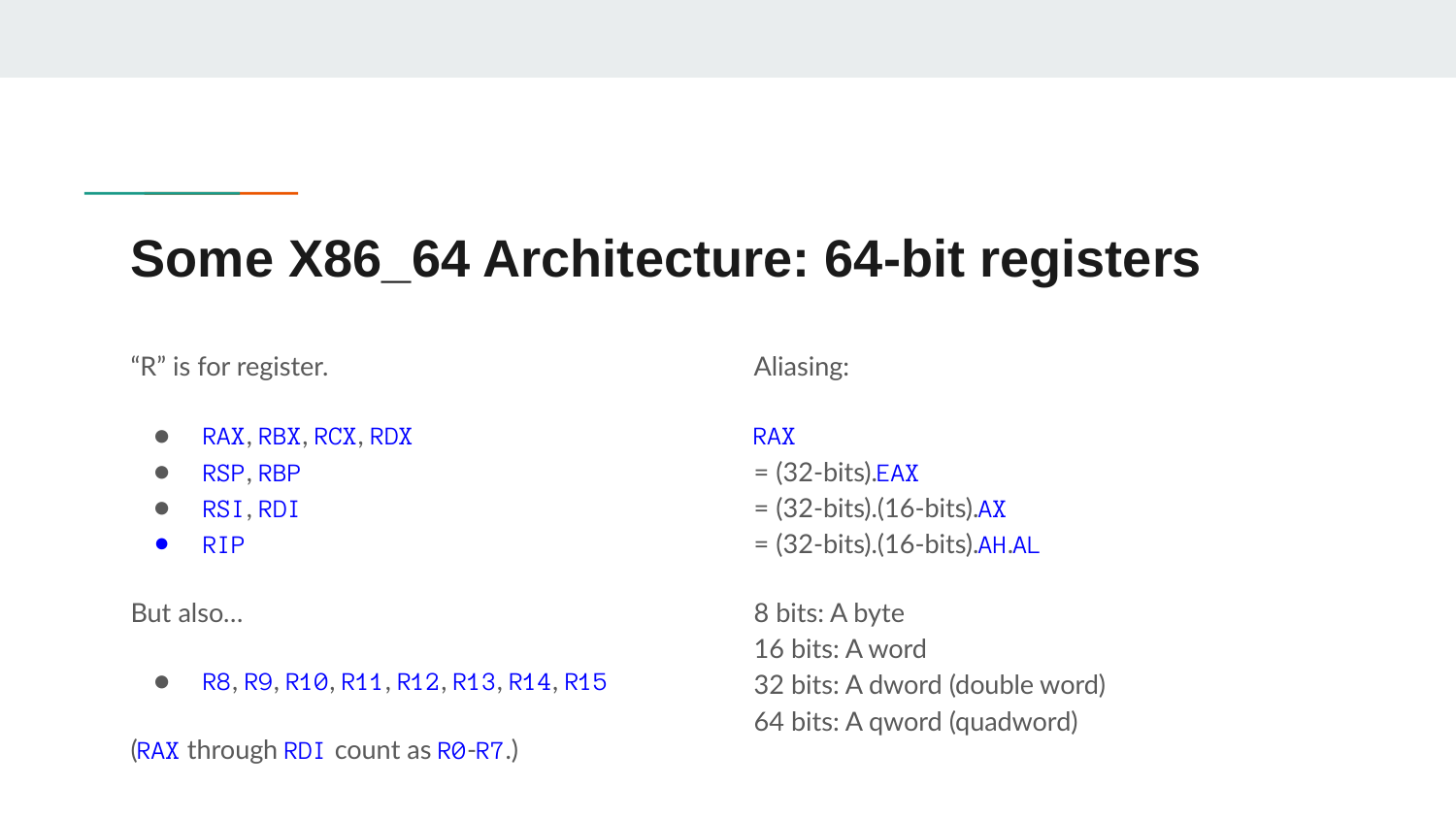

# Some X86_64 Architecture: 64-bit registers
“R” is for register.
RAX, RBX, RCX, RDX
RSP, RBP
RSI, RDI
RIP
But also…
R8, R9, R10, R11, R12, R13, R14, R15
(RAX through RDI count as R0-R7.)
Aliasing:
RAX
= (32-bits).EAX
= (32-bits).(16-bits).AX
= (32-bits).(16-bits).AH.AL
8 bits: A byte
16 bits: A word
32 bits: A dword (double word)
64 bits: A qword (quadword)